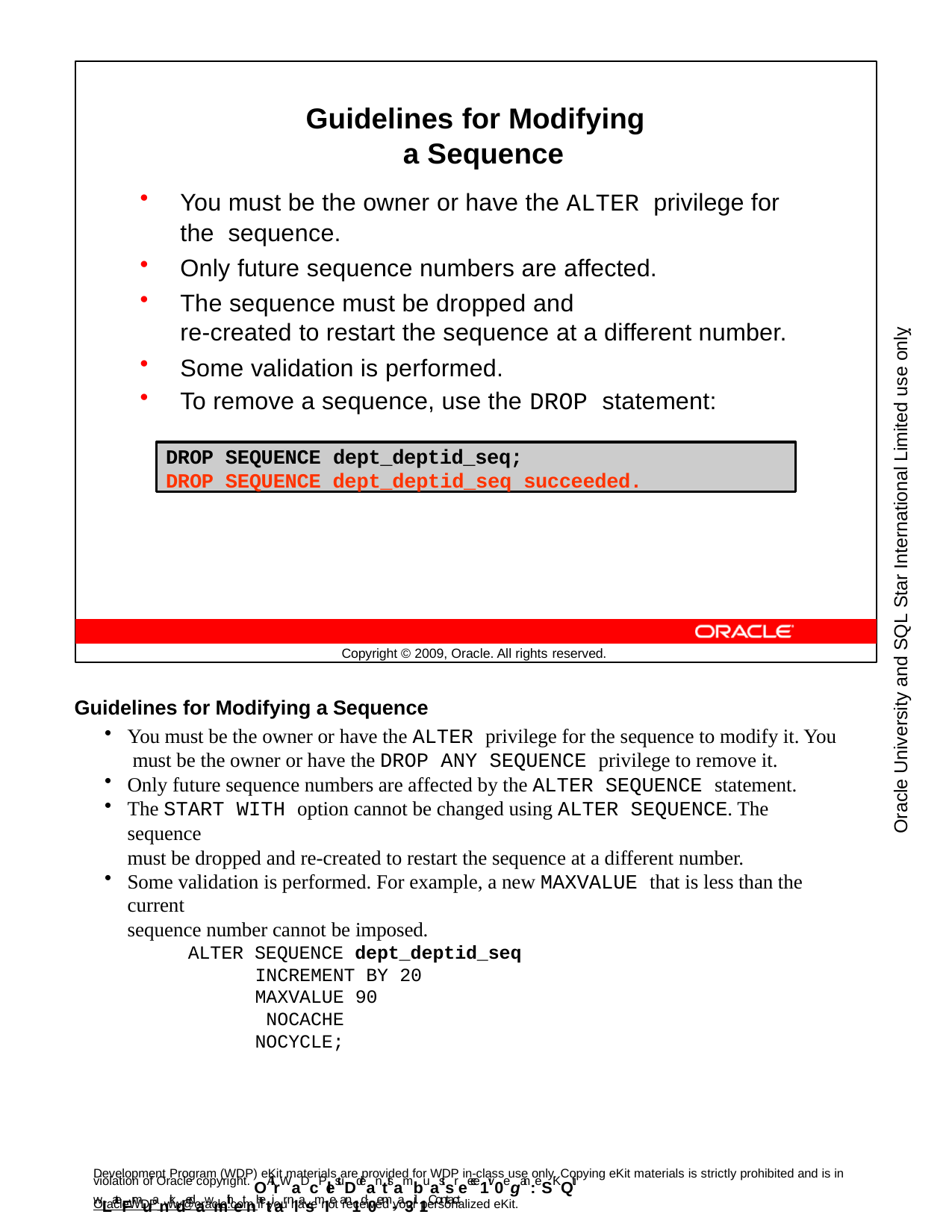

Guidelines for Modifying  a Sequence
You must be the owner or have the ALTER privilege for the  sequence.
Only future sequence numbers are affected.
The sequence must be dropped and
re-created to restart the sequence at a different number.
Some validation is performed.
To remove a sequence, use the DROP statement:
Oracle University and SQL Star International Limited use onlyฺ
DROP SEQUENCE dept_deptid_seq;
DROP SEQUENCE dept_deptid_seq succeeded.
Copyright © 2009, Oracle. All rights reserved.
Guidelines for Modifying a Sequence
You must be the owner or have the ALTER privilege for the sequence to modify it. You  must be the owner or have the DROP ANY SEQUENCE privilege to remove it.
Only future sequence numbers are affected by the ALTER SEQUENCE statement.
The START WITH option cannot be changed using ALTER SEQUENCE. The sequence
must be dropped and re-created to restart the sequence at a different number.
Some validation is performed. For example, a new MAXVALUE that is less than the current
sequence number cannot be imposed.
ALTER SEQUENCE dept_deptid_seq
INCREMENT BY 20
MAXVALUE 90  NOCACHE  NOCYCLE;
Development Program (WDP) eKit materials are provided for WDP in-class use only. Copying eKit materials is strictly prohibited and is in
violation of Oracle copyright. OAllrWaDcPlestuDdeanttsambuastsreece1iv0egan: eSKQit wLateFrmuanrkdedawmithetnhetiar nlasmIe an1d0em-a3il.1Contact
OracleWDP_ww@oracle.com if you have not received your personalized eKit.